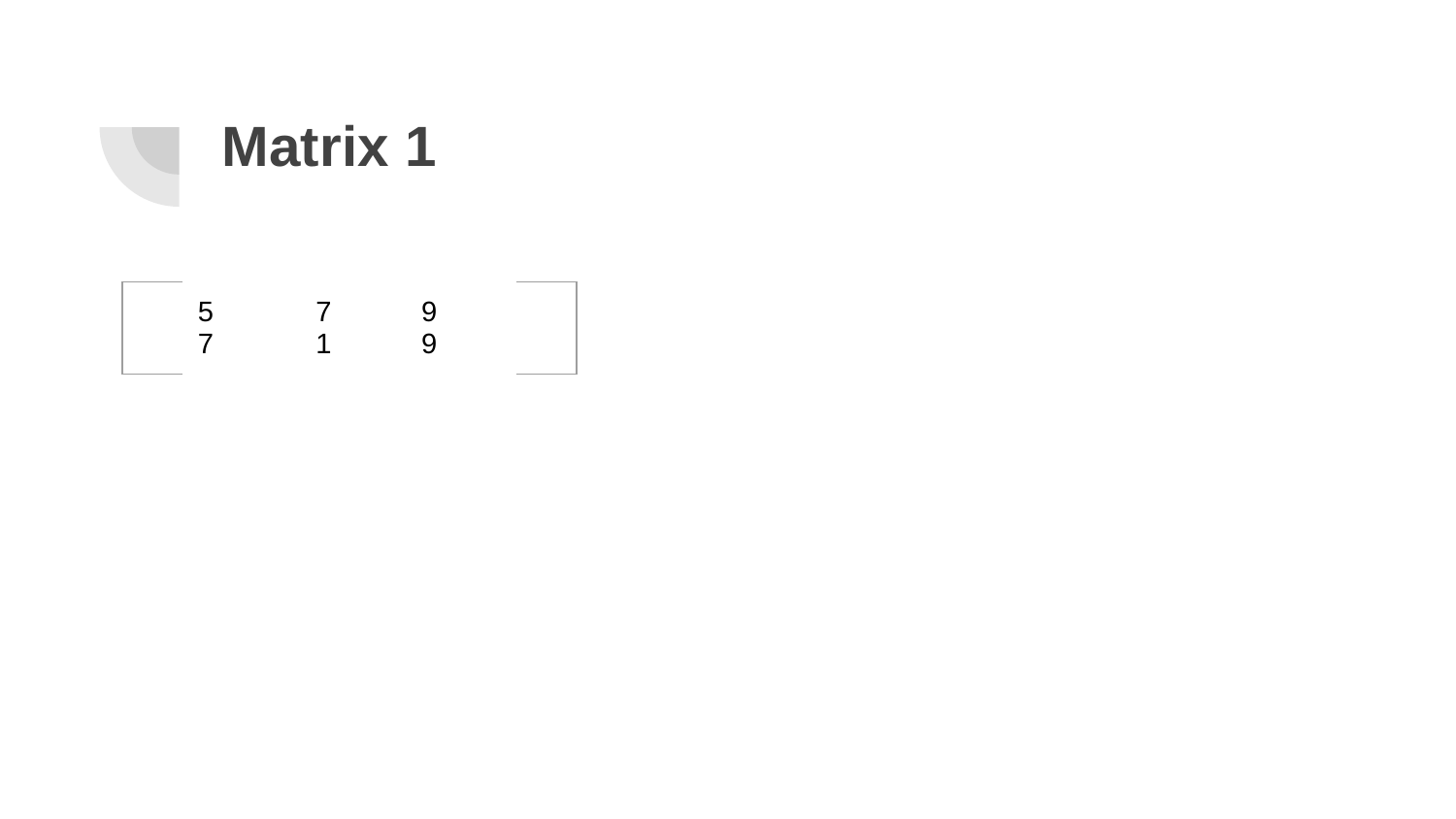

# Matrix 1
|  | 5 7 | 7 1 | 9 9 |  |
| --- | --- | --- | --- | --- |